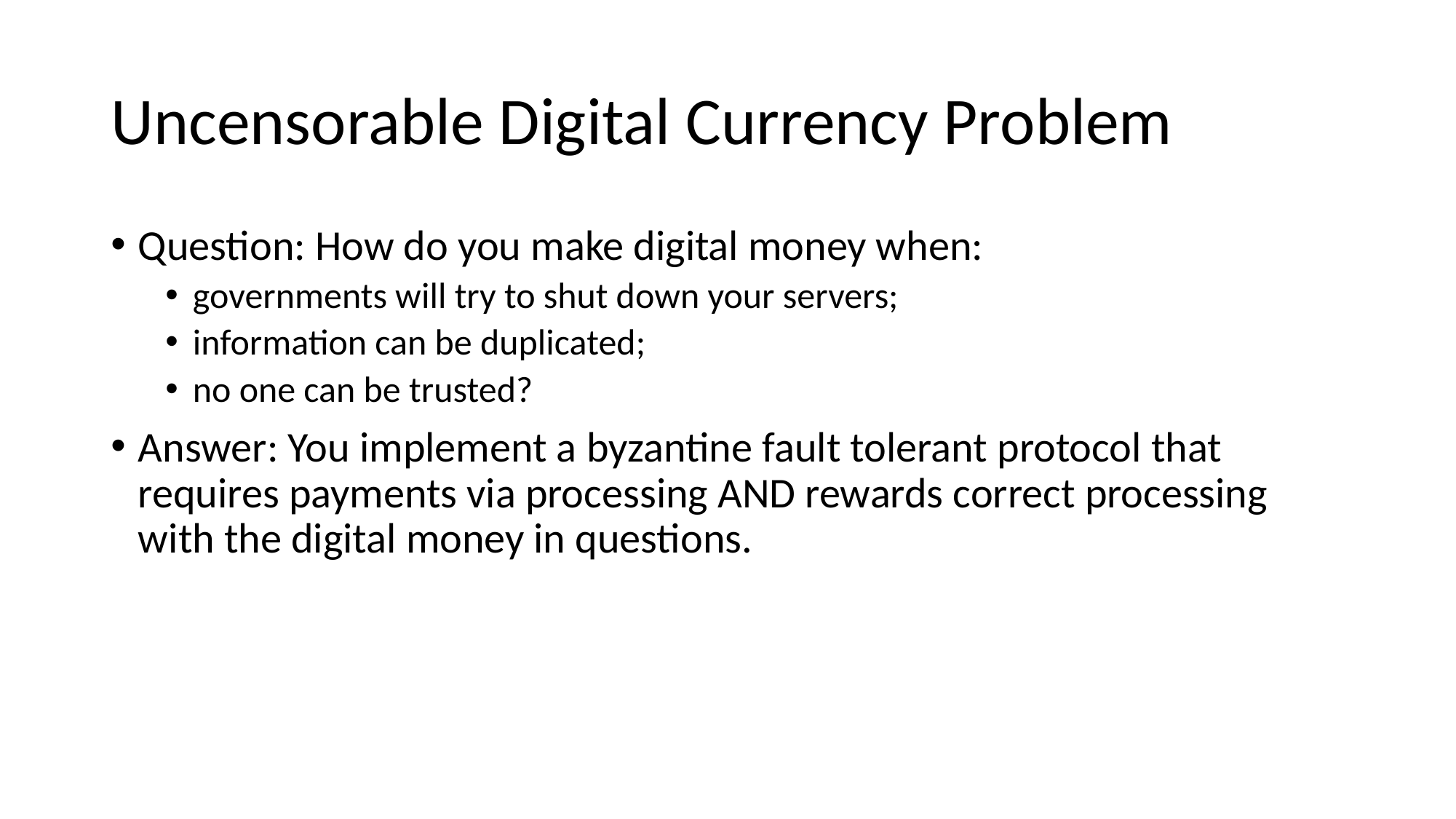

# Uncensorable Digital Currency Problem
Question: How do you make digital money when:
governments will try to shut down your servers;
information can be duplicated;
no one can be trusted?
Answer: You implement a byzantine fault tolerant protocol that requires payments via processing AND rewards correct processing with the digital money in questions.